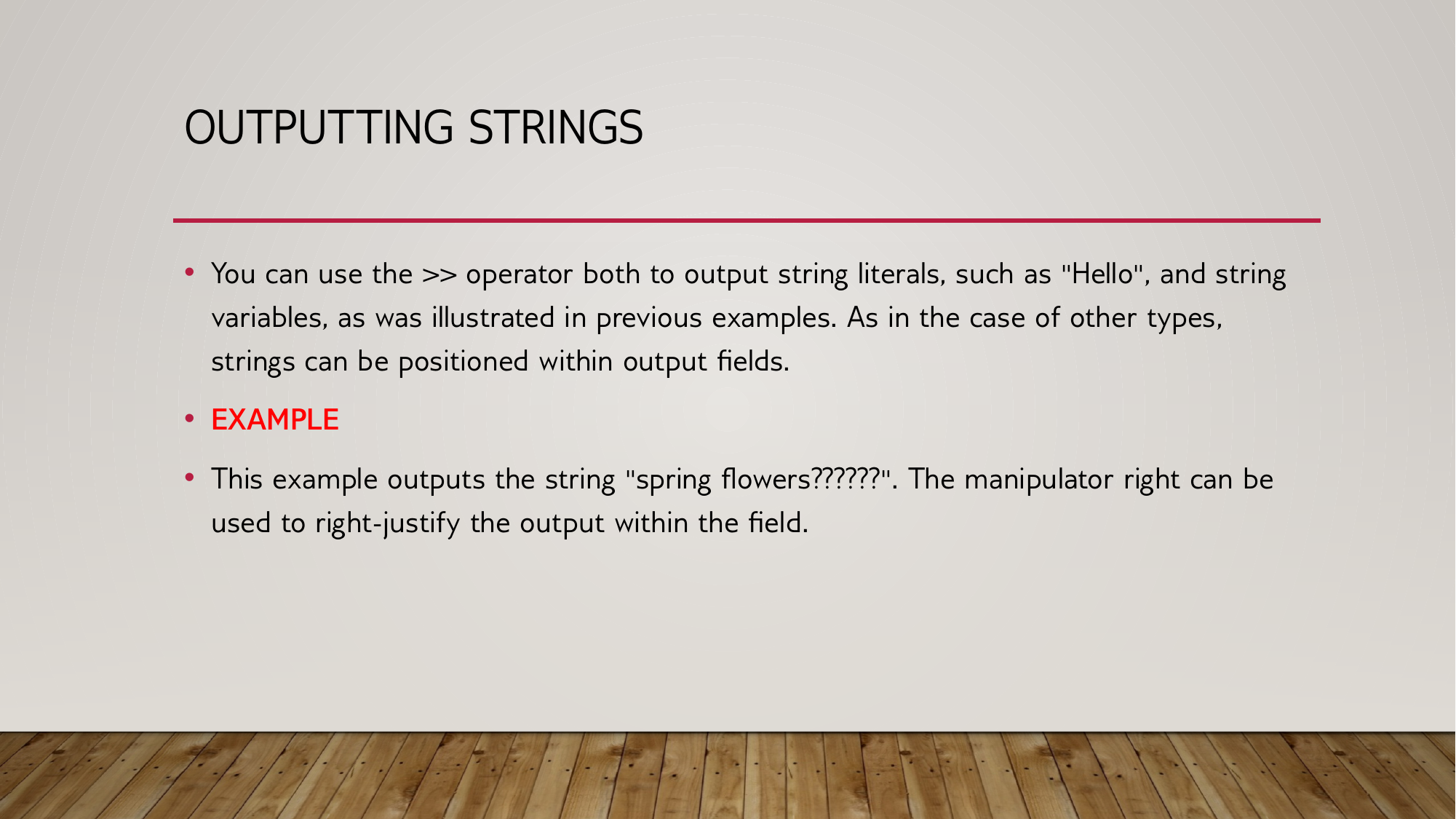

# Outputting strings
You can use the >> operator both to output string literals, such as "Hello", and string variables, as was illustrated in previous examples. As in the case of other types, strings can be positioned within output fields.
EXAMPLE
This example outputs the string "spring flowers??????". The manipulator right can be used to right-justify the output within the field.